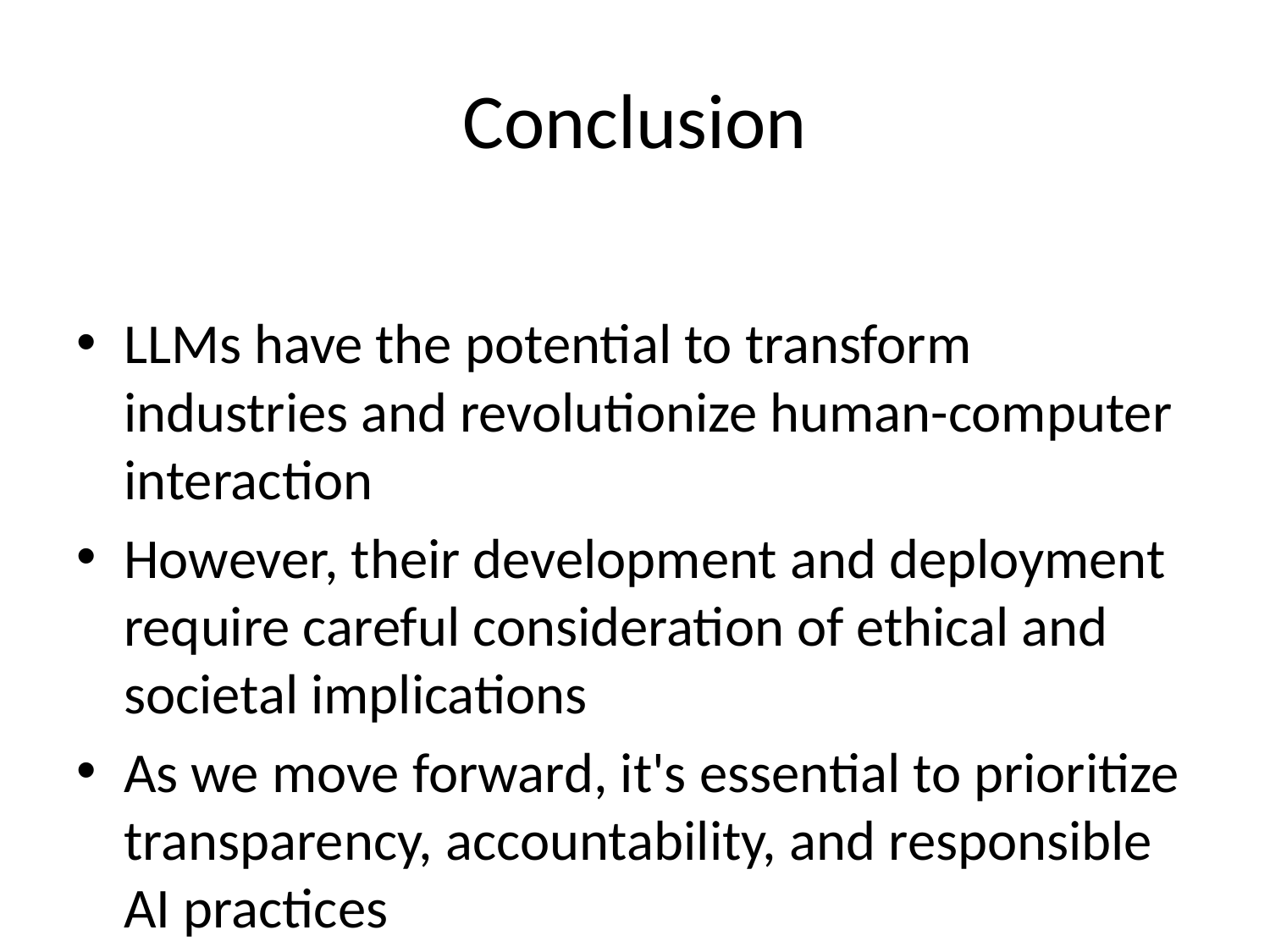

# Conclusion

LLMs have the potential to transform industries and revolutionize human-computer interaction
However, their development and deployment require careful consideration of ethical and societal implications
As we move forward, it's essential to prioritize transparency, accountability, and responsible AI practices